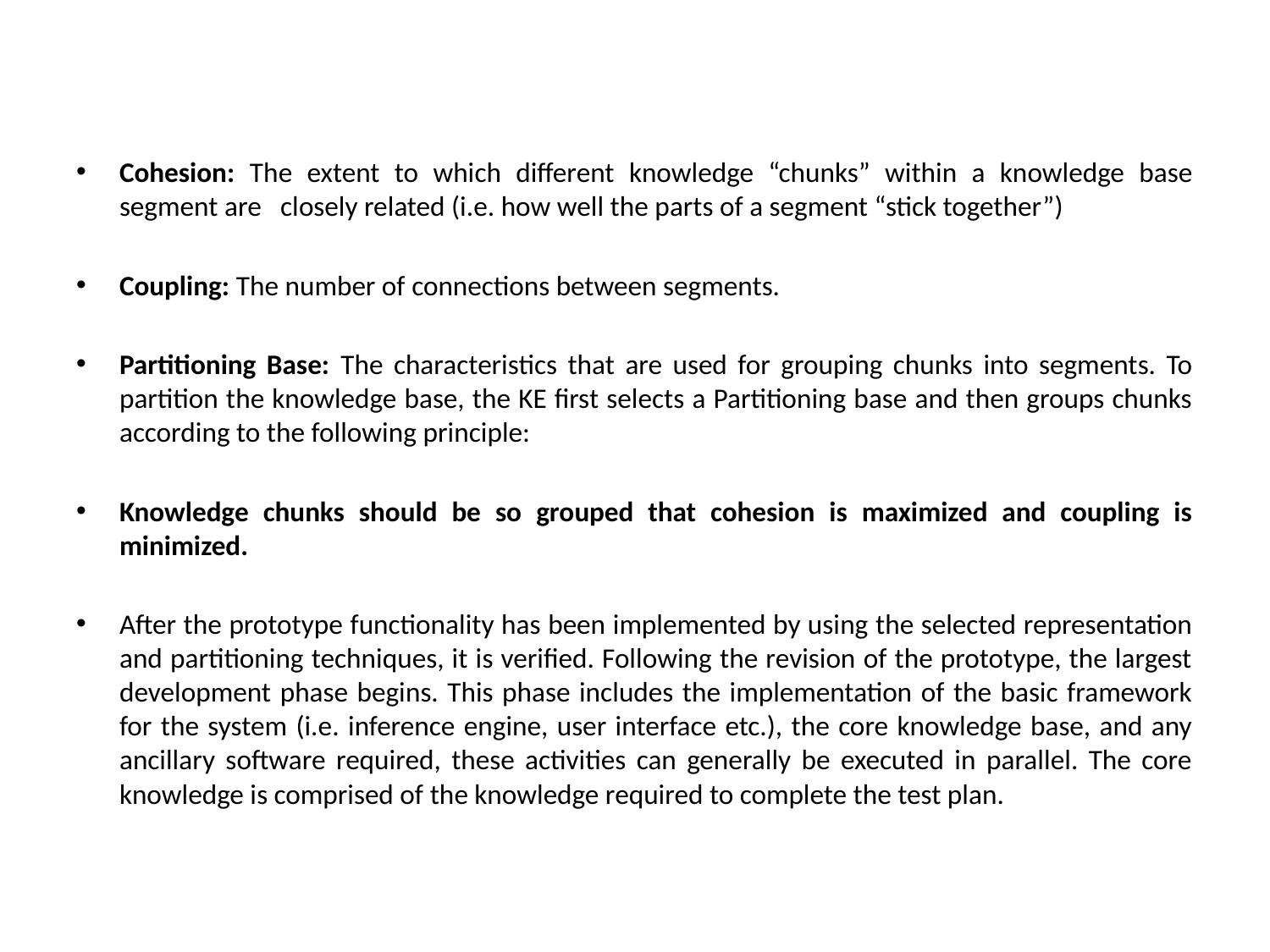

#
Cohesion: The extent to which different knowledge “chunks” within a knowledge base segment are   closely related (i.e. how well the parts of a segment “stick together”)

Coupling: The number of connections between segments.

Partitioning Base: The characteristics that are used for grouping chunks into segments. To partition the knowledge base, the KE first selects a Partitioning base and then groups chunks according to the following principle:

Knowledge chunks should be so grouped that cohesion is maximized and coupling is minimized.

After the prototype functionality has been implemented by using the selected representation and partitioning techniques, it is verified. Following the revision of the prototype, the largest development phase begins. This phase includes the implementation of the basic framework for the system (i.e. inference engine, user interface etc.), the core knowledge base, and any ancillary software required, these activities can generally be executed in parallel. The core knowledge is comprised of the knowledge required to complete the test plan.